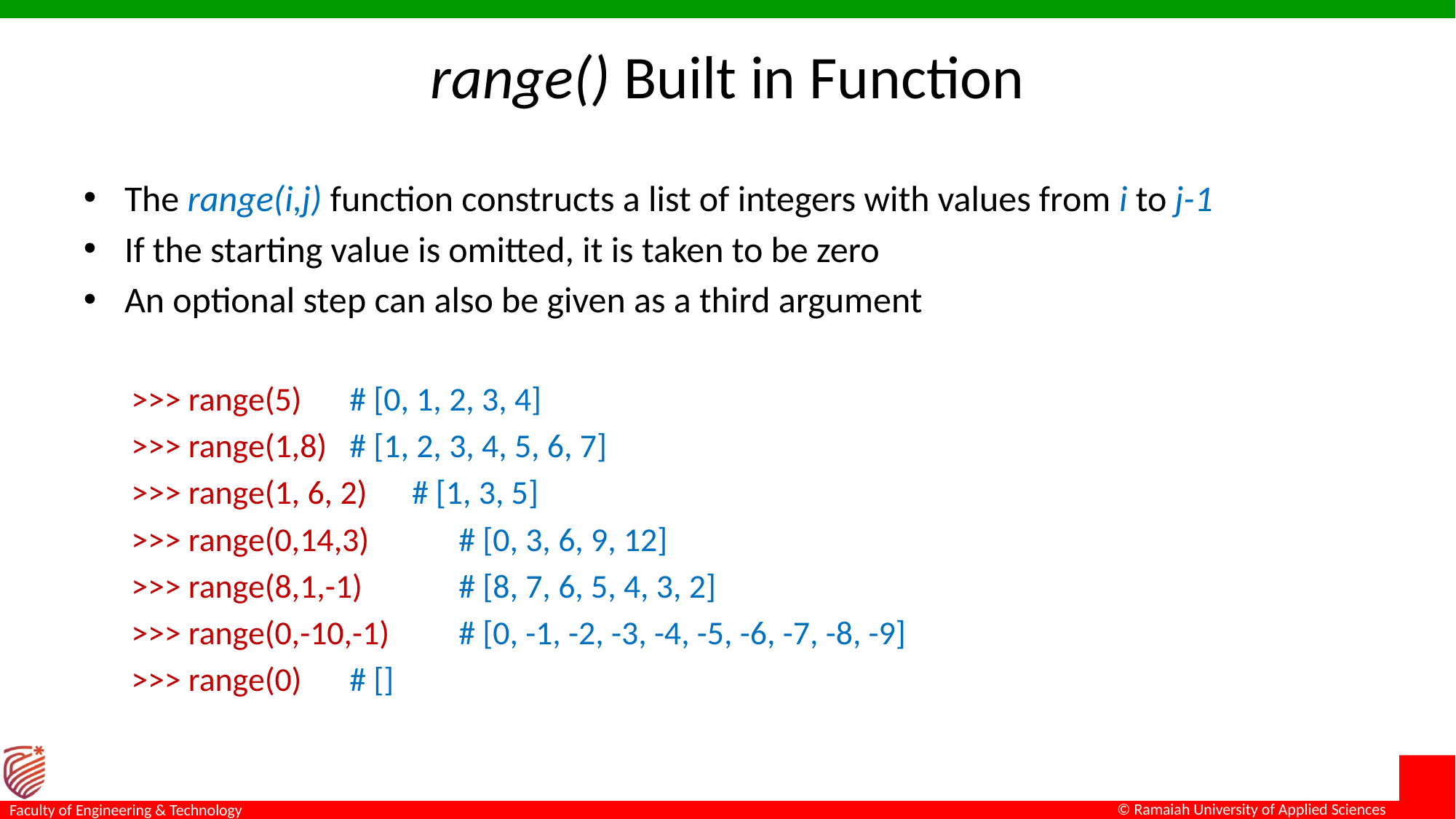

# range() Built in Function
The range(i,j) function constructs a list of integers with values from i to j-1
If the starting value is omitted, it is taken to be zero
An optional step can also be given as a third argument

>>> range(5) 	# [0, 1, 2, 3, 4]
>>> range(1,8) 	# [1, 2, 3, 4, 5, 6, 7]
>>> range(1, 6, 2)      # [1, 3, 5]
>>> range(0,14,3) 	# [0, 3, 6, 9, 12]
>>> range(8,1,-1) 	# [8, 7, 6, 5, 4, 3, 2]
>>> range(0,-10,-1)	# [0, -1, -2, -3, -4, -5, -6, -7, -8, -9]
>>> range(0)	# []